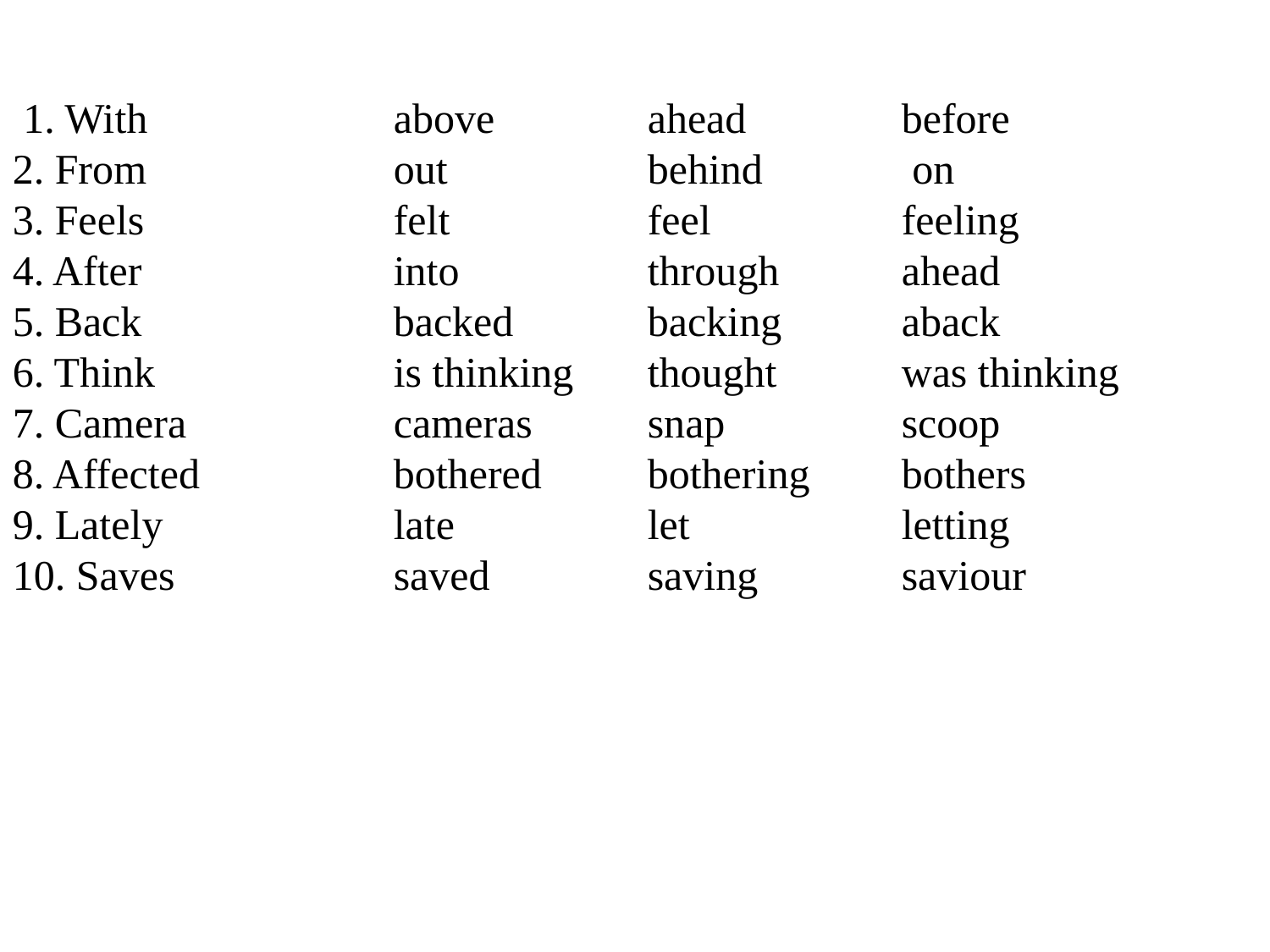

1. With		above		ahead		before
2. From		out		behind	             on
3. Feels		felt		feel		feeling
4. After		into		through	ahead
5. Back		backed	            backing	aback
6. Think		is thinking	thought	was thinking
7. Camera	            cameras	snap		scoop
8. Affected	            bothered	bothering	bothers
9. Lately		late		let		letting
10. Saves		saved		saving		saviour